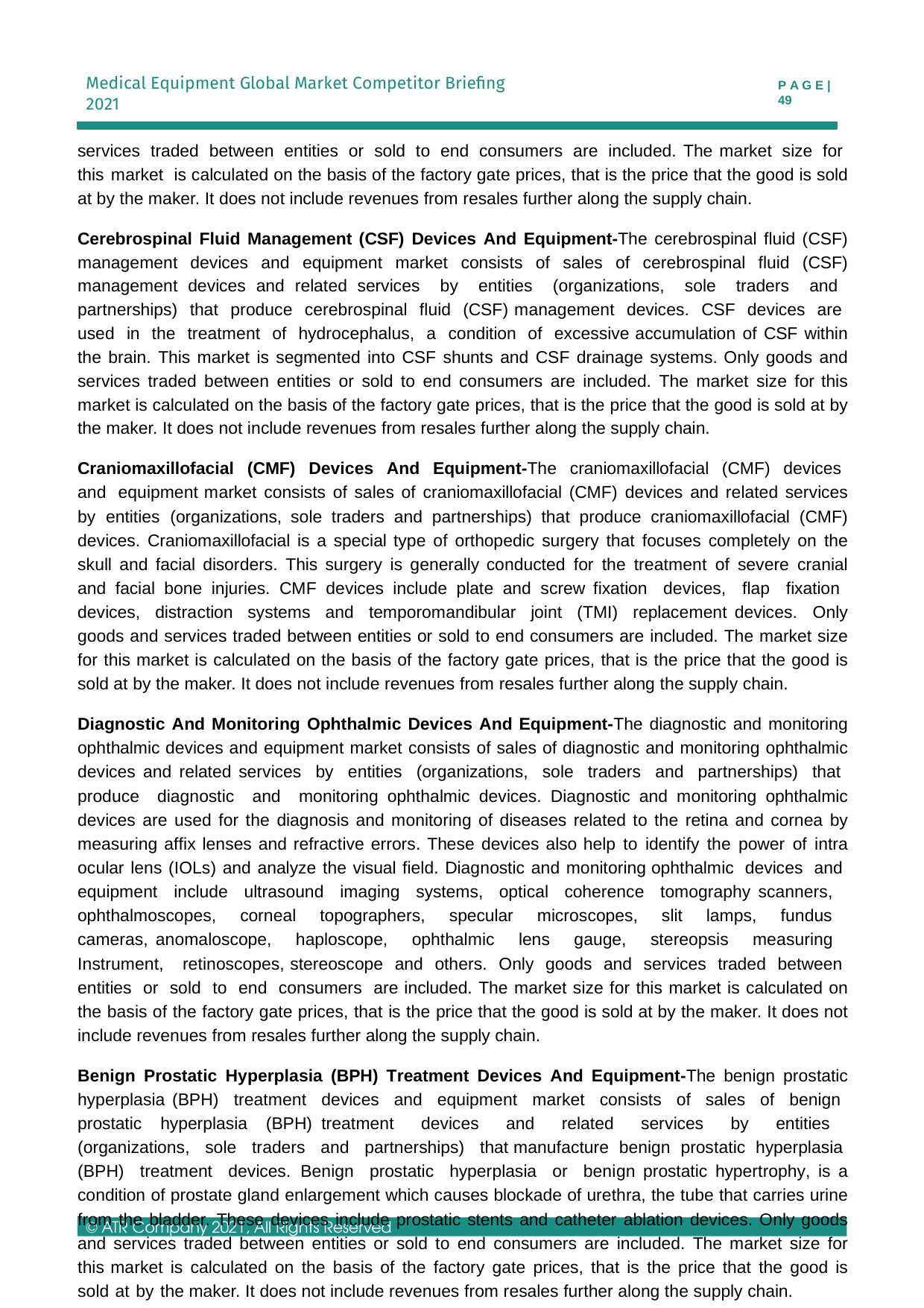

Medical Equipment Global Market Competitor Briefing 2021
P A G E | 49

services  traded  between  entities  or  sold  to  end  consumers  are  included. The market  size  for  this market  is calculated on the basis of the factory gate prices, that is the price that the good is sold at by the maker. It does not include revenues from resales further along the supply chain.

Cerebrospinal Fluid Management (CSF) Devices And Equipment-The cerebrospinal fluid (CSF) management devices and equipment market consists of sales of cerebrospinal fluid (CSF) management devices and related services  by  entities  (organizations,  sole  traders  and  partnerships)  that  produce  cerebrospinal  fluid  (CSF) management  devices.  CSF  devices  are  used  in  the  treatment  of  hydrocephalus,  a  condition  of  excessive accumulation of CSF within the brain. This market is segmented into CSF shunts and CSF drainage systems. Only goods and services traded between entities or sold to end consumers are included. The market size for this market is calculated on the basis of the factory gate prices, that is the price that the good is sold at by the maker. It does not include revenues from resales further along the supply chain.

Craniomaxillofacial  (CMF)  Devices  And  Equipment-The  craniomaxillofacial  (CMF)  devices  and  equipment market consists of sales of craniomaxillofacial (CMF) devices and related services by entities (organizations, sole traders and partnerships) that produce craniomaxillofacial (CMF) devices. Craniomaxillofacial is a special type of orthopedic surgery that focuses completely on the skull and facial disorders. This surgery is generally conducted for the treatment of severe cranial and facial bone injuries. CMF devices include plate and screw fixation  devices,  flap  fixation  devices,  distraction  systems  and  temporomandibular  joint  (TMI)  replacement devices.  Only goods and services traded between entities or sold to end consumers are included. The market size for this market is calculated on the basis of the factory gate prices, that is the price that the good is sold at by the maker. It does not include revenues from resales further along the supply chain.

Diagnostic And Monitoring Ophthalmic Devices And Equipment-The diagnostic and monitoring ophthalmic devices and equipment market consists of sales of diagnostic and monitoring ophthalmic devices and related services  by  entities  (organizations,  sole  traders  and  partnerships)  that  produce  diagnostic  and  monitoring ophthalmic devices. Diagnostic and monitoring ophthalmic devices are used for the diagnosis and monitoring of diseases related to the retina and cornea by measuring affix lenses and refractive errors. These devices also help to identify the power of intra ocular lens (IOLs) and analyze the visual field. Diagnostic and monitoring ophthalmic  devices  and  equipment  include  ultrasound  imaging  systems,  optical  coherence  tomography scanners,   ophthalmoscopes,   corneal   topographers,   specular   microscopes,   slit   lamps,   fundus   cameras, anomaloscope,   haploscope,   ophthalmic   lens   gauge,   stereopsis   measuring   Instrument,   retinoscopes, stereoscope  and  others.  Only  goods  and  services  traded  between  entities  or  sold  to  end  consumers  are included. The market size for this market is calculated on the basis of the factory gate prices, that is the price that the good is sold at by the maker. It does not include revenues from resales further along the supply chain.

Benign Prostatic Hyperplasia (BPH) Treatment Devices And Equipment-The benign prostatic hyperplasia (BPH)  treatment  devices  and  equipment  market  consists  of  sales  of  benign  prostatic  hyperplasia  (BPH) treatment   devices   and   related   services   by   entities   (organizations,   sole   traders   and   partnerships)   that manufacture  benign  prostatic  hyperplasia  (BPH)  treatment  devices. Benign  prostatic  hyperplasia  or  benign prostatic hypertrophy, is a condition of prostate gland enlargement which causes blockade of urethra, the tube that carries urine from the bladder. These devices include prostatic stents and catheter ablation devices. Only goods and services traded between entities or sold to end consumers are included. The market size for this market is calculated on the basis of the factory gate prices, that is the price that the good is sold at by the maker. It does not include revenues from resales further along the supply chain.
© ATR Company 2021, All Rights Reserved